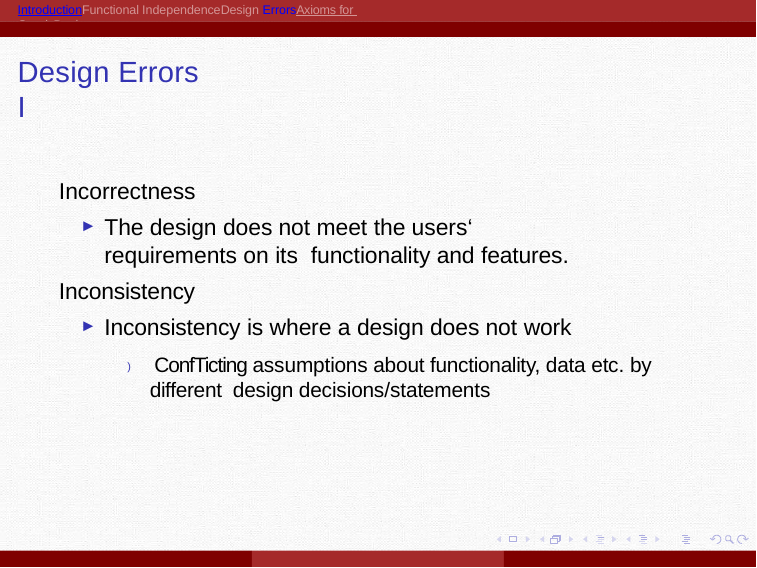

IntroductionFunctional IndependenceDesign ErrorsAxioms for Good Design

# Design Errors I
Incorrectness
The design does not meet the users‘ requirements on its  functionality and features.
Inconsistency
Inconsistency is where a design does not work
) ConfTicting assumptions about functionality, data etc. by different  design decisions/statements